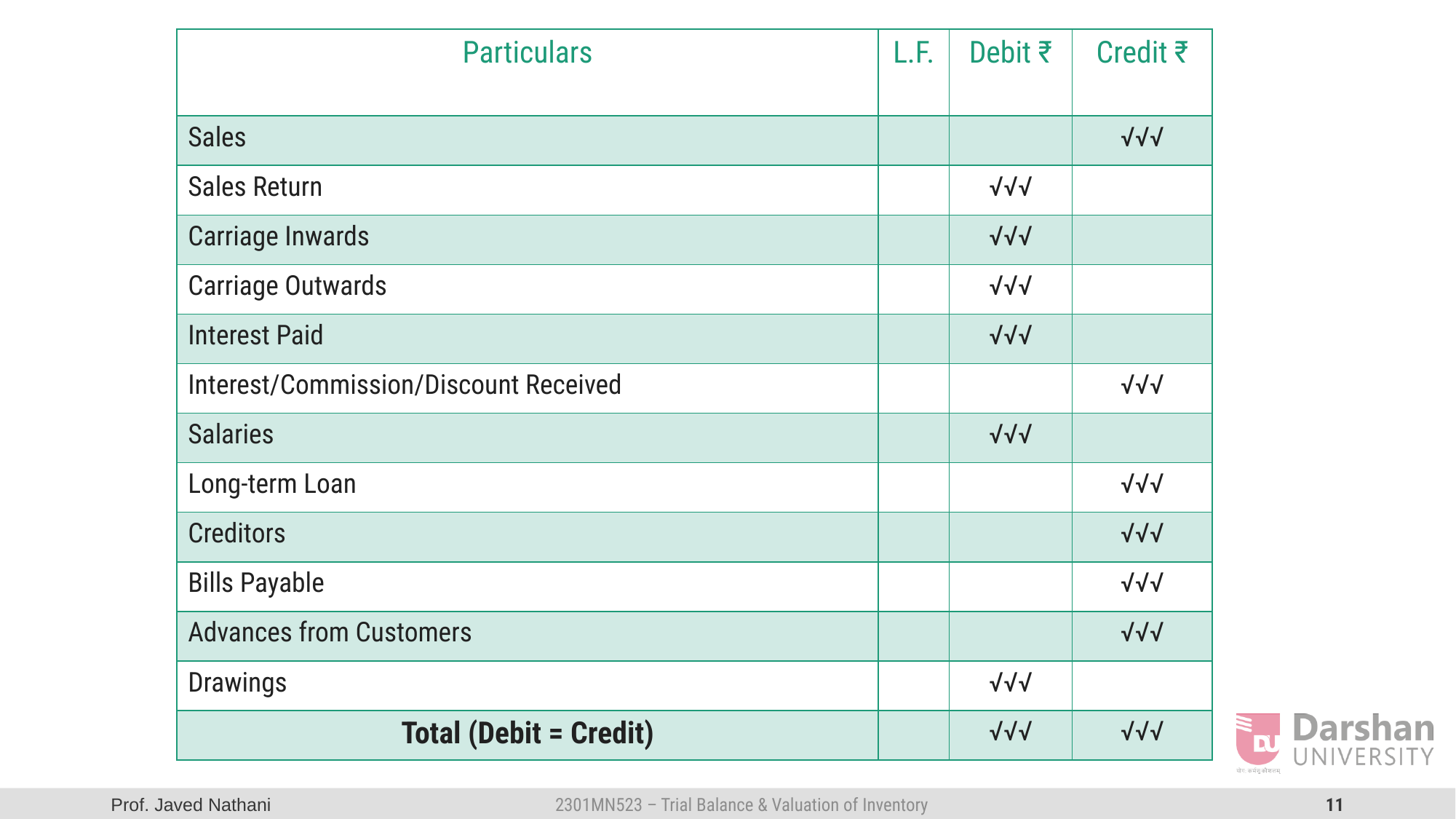

| Particulars | L.F. | Debit ₹ | Credit ₹ |
| --- | --- | --- | --- |
| Sales |  |  | √√√ |
| Sales Return |  | √√√ |  |
| Carriage Inwards |  | √√√ |  |
| Carriage Outwards |  | √√√ |  |
| Interest Paid |  | √√√ |  |
| Interest/Commission/Discount Received |  |  | √√√ |
| Salaries |  | √√√ |  |
| Long-term Loan |  |  | √√√ |
| Creditors |  |  | √√√ |
| Bills Payable |  |  | √√√ |
| Advances from Customers |  |  | √√√ |
| Drawings |  | √√√ |  |
| Total (Debit = Credit) |  | √√√ | √√√ |